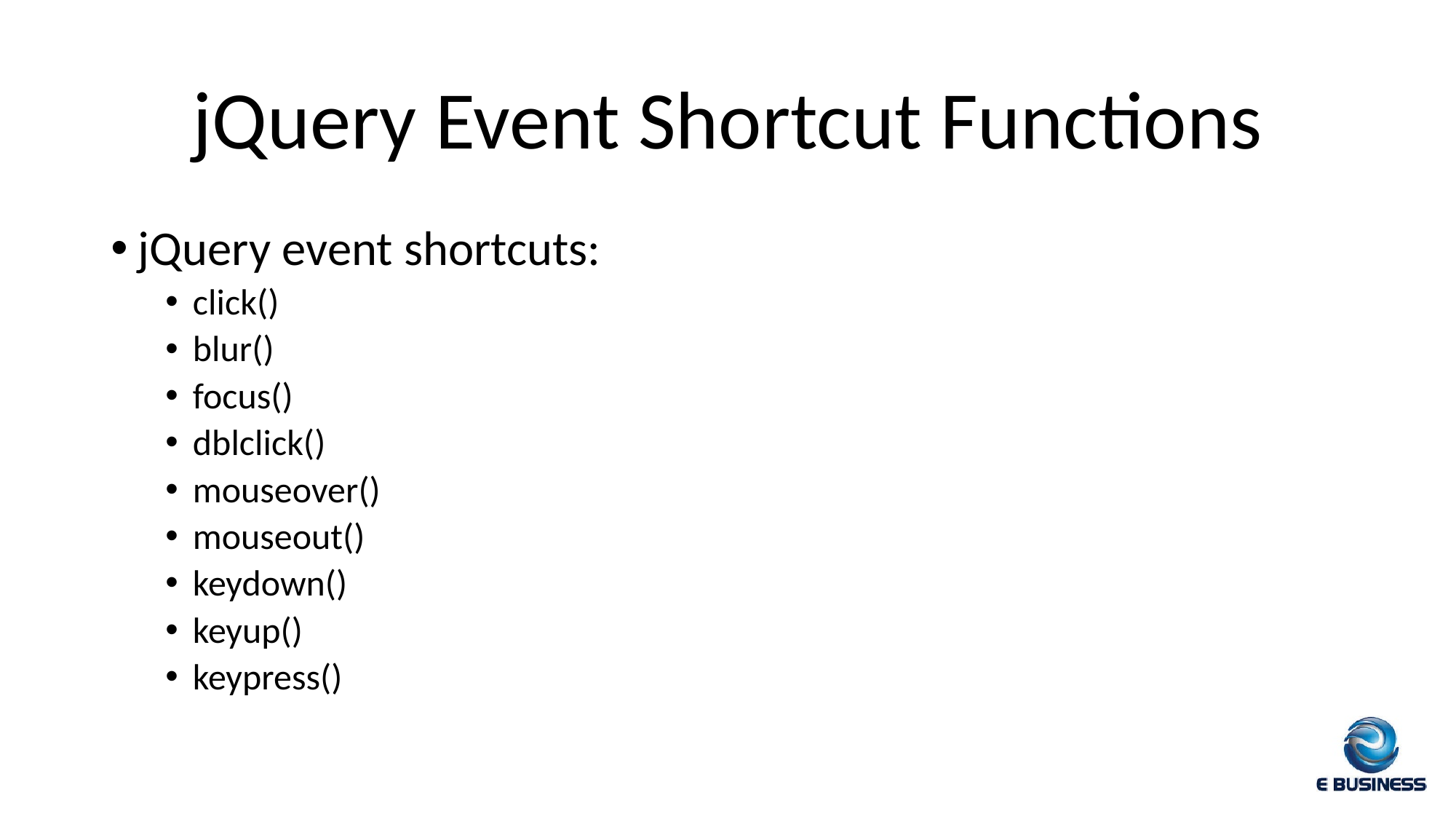

# jQuery Event Shortcut Functions
jQuery event shortcuts:
click()
blur()
focus()
dblclick()
mouseover()
mouseout()
keydown()
keyup()
keypress()